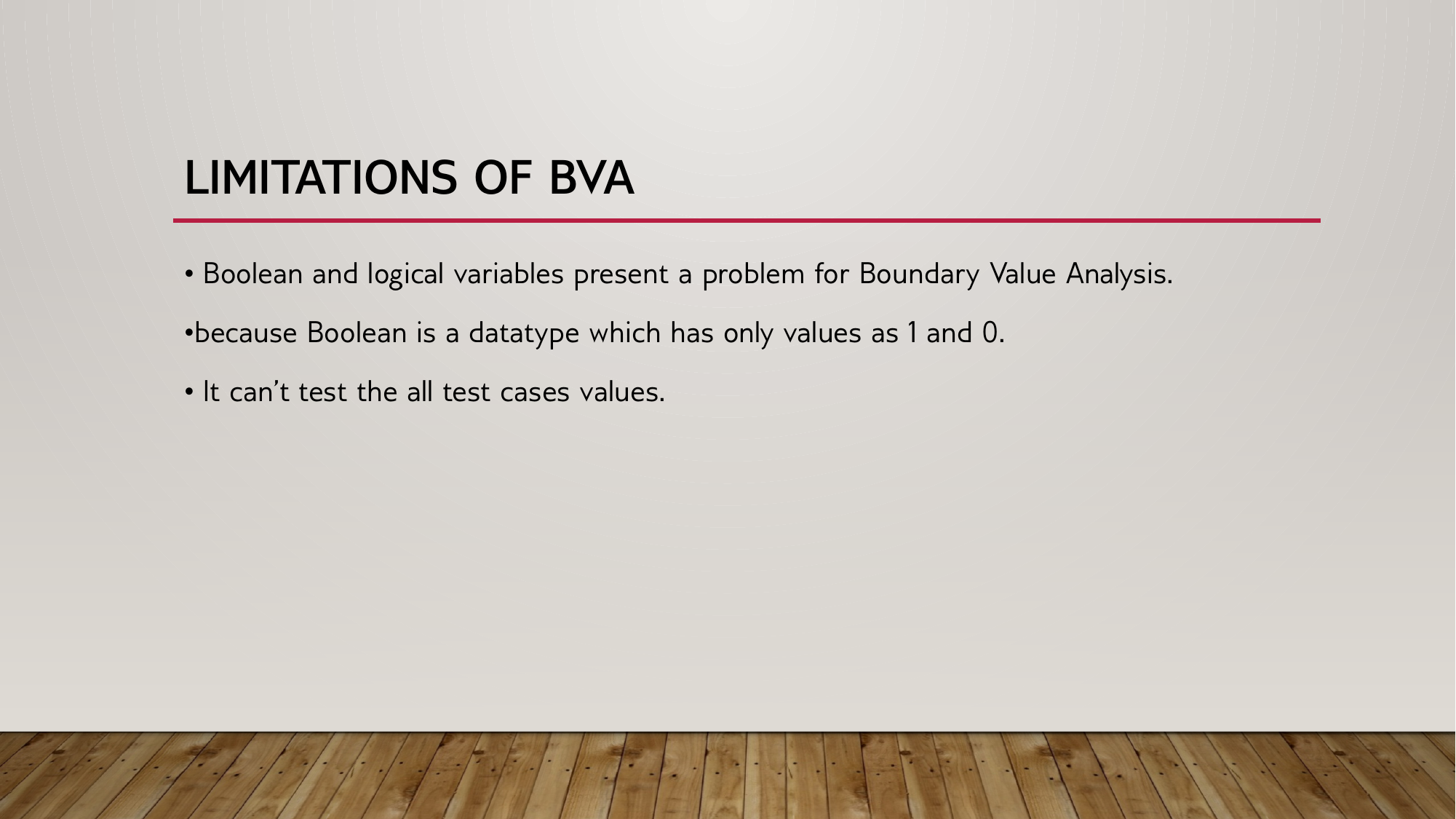

# Limitations of BVA
• Boolean and logical variables present a problem for Boundary Value Analysis.
•because Boolean is a datatype which has only values as 1 and 0.
• It can’t test the all test cases values.